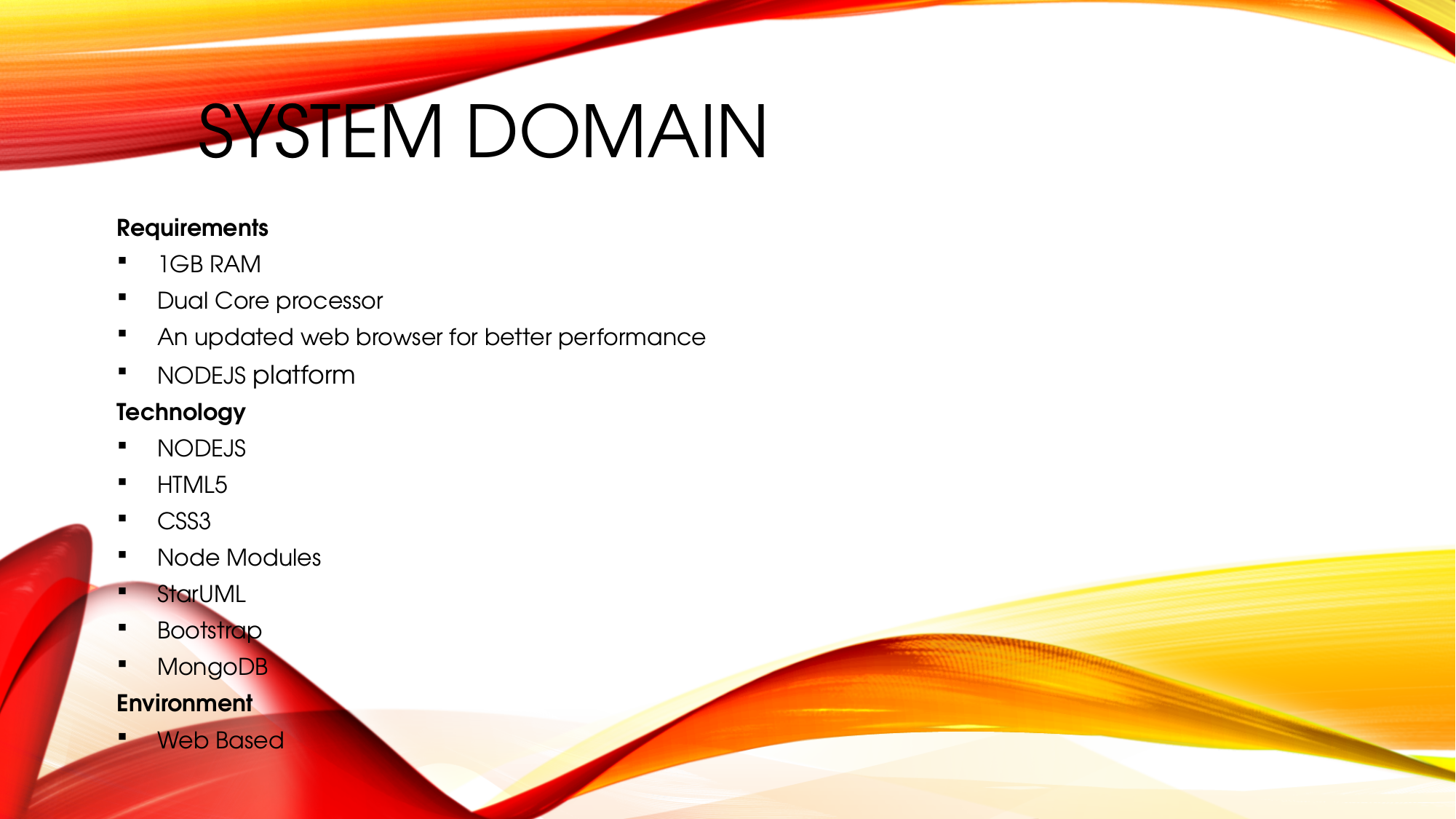

# System Domain
Requirements
1GB RAM
Dual Core processor
An updated web browser for better performance
NODEJS platform
Technology
NODEJS
HTML5
CSS3
Node Modules
StarUML
Bootstrap
MongoDB
Environment
Web Based